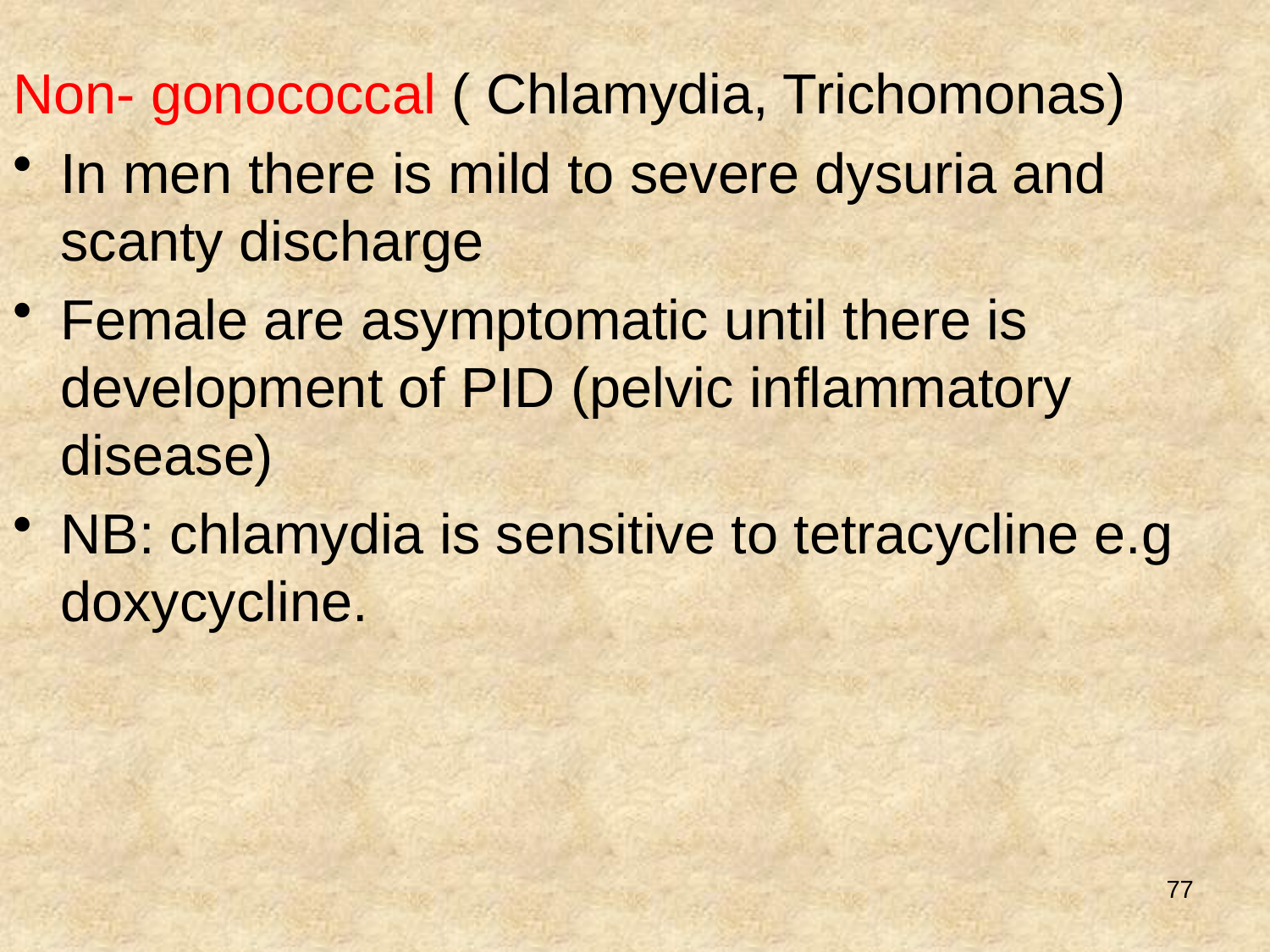

Non- gonococcal ( Chlamydia, Trichomonas)
In men there is mild to severe dysuria and scanty discharge
Female are asymptomatic until there is development of PID (pelvic inflammatory disease)
NB: chlamydia is sensitive to tetracycline e.g doxycycline.

77